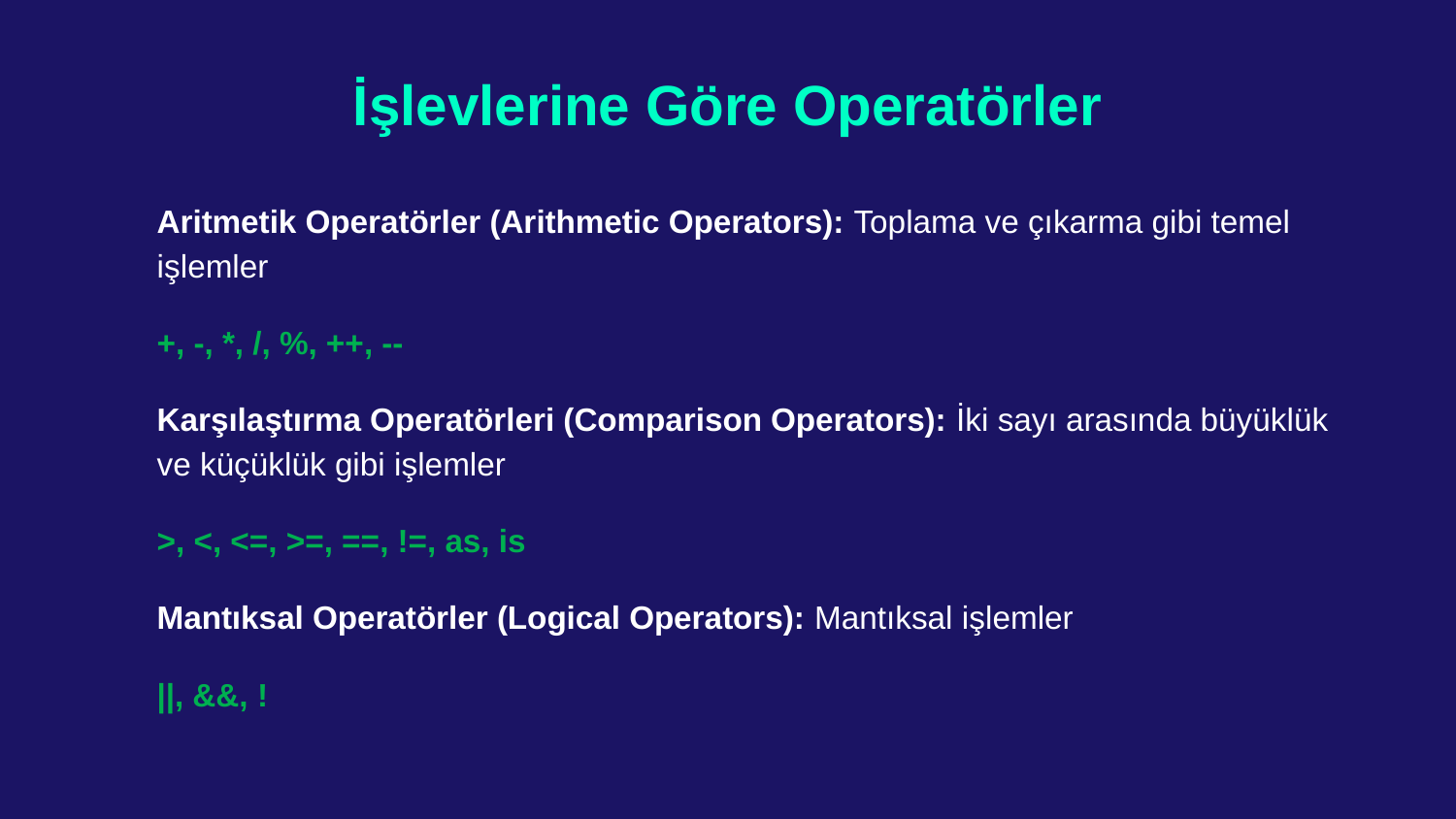

# İşlevlerine Göre Operatörler
Aritmetik Operatörler (Arithmetic Operators): Toplama ve çıkarma gibi temel işlemler
+, -, *, /, %, ++, --
Karşılaştırma Operatörleri (Comparison Operators): İki sayı arasında büyüklük ve küçüklük gibi işlemler
>, <, <=, >=, ==, !=, as, is
Mantıksal Operatörler (Logical Operators): Mantıksal işlemler
||, &&, !